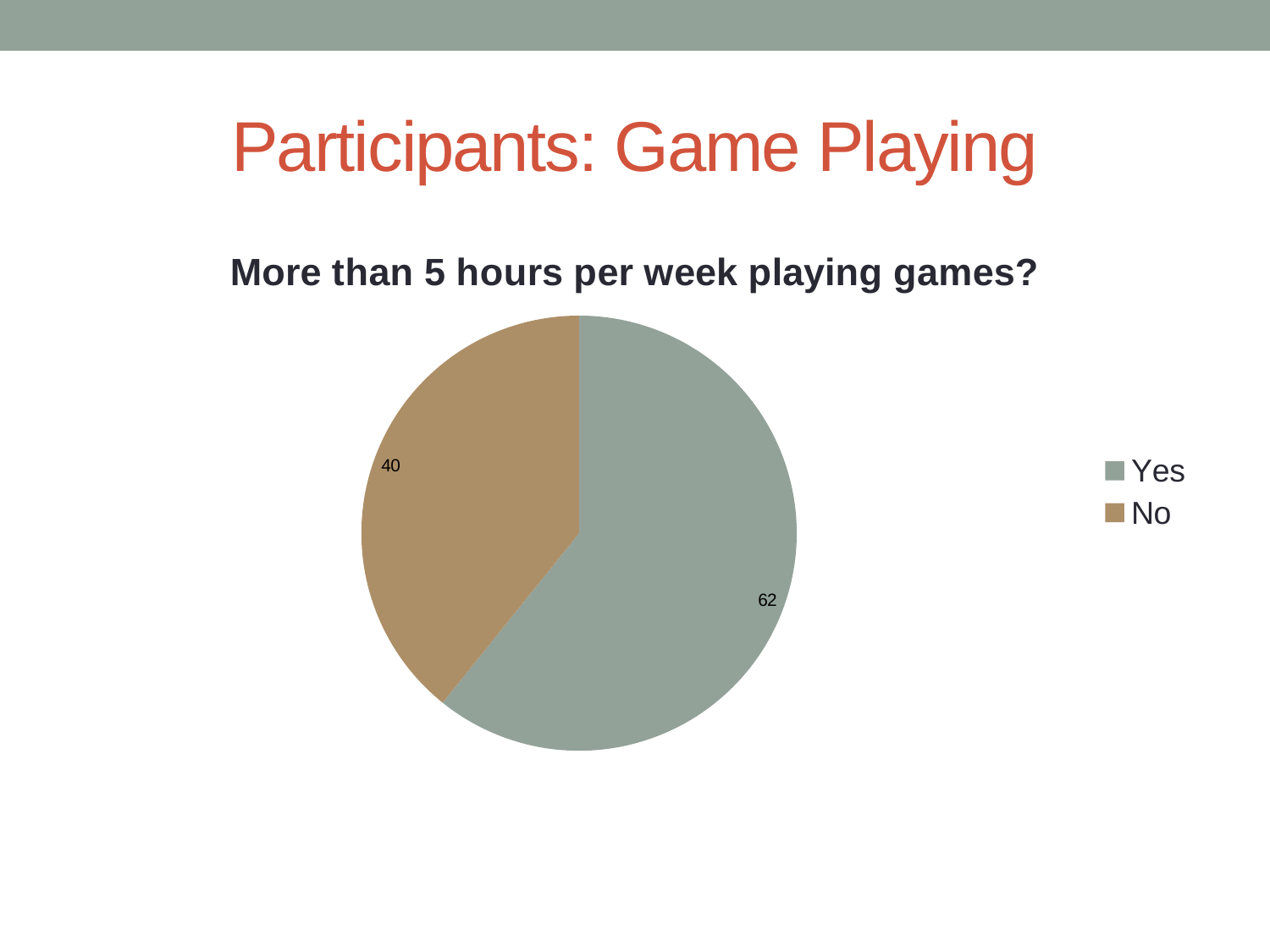

# Participants: Game Playing

### Chart:

| Category | More than 5 hours per week playing games? |
|---|---|
| Yes | 62.0 |
| No | 40.0 |